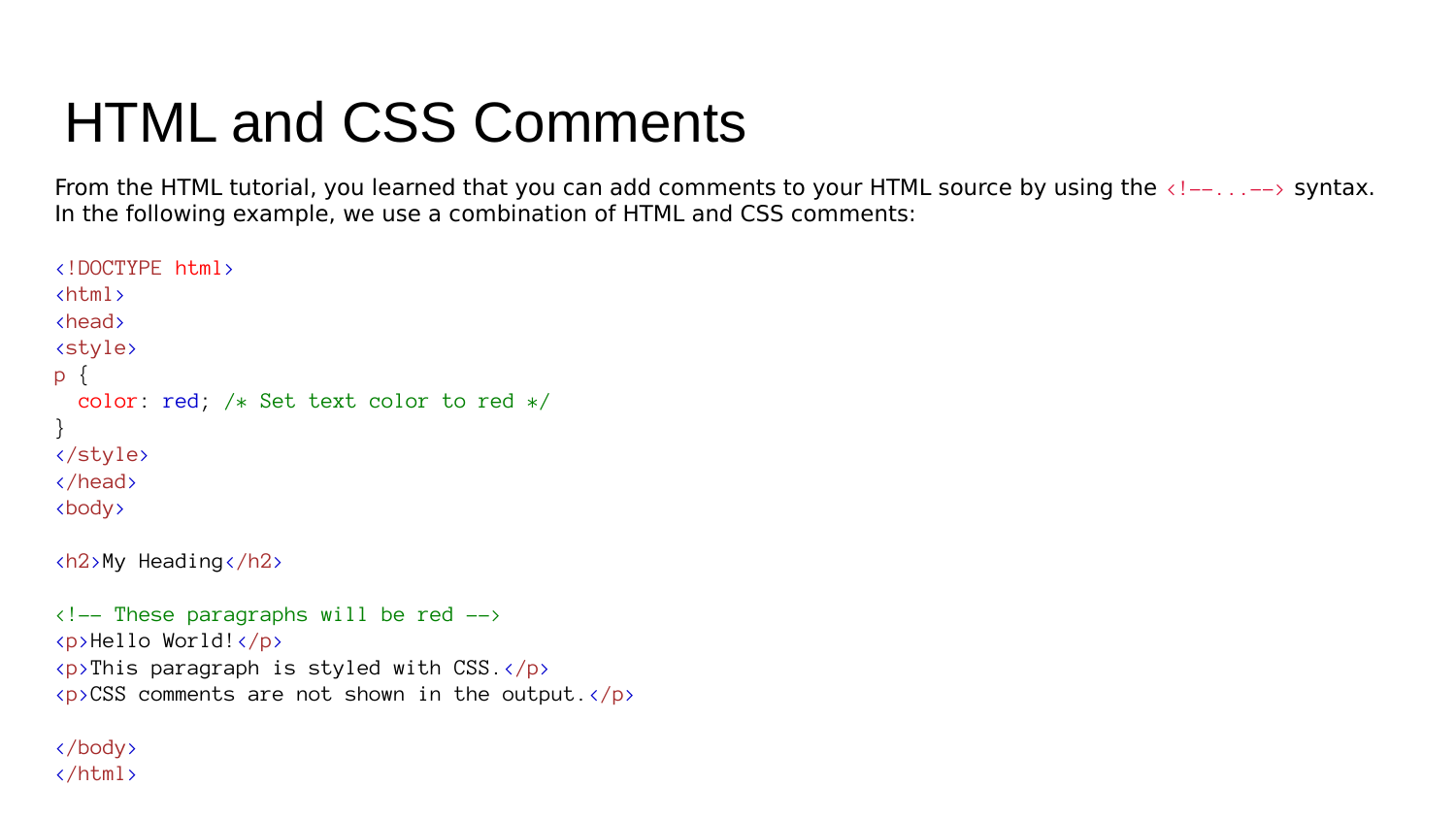

# HTML and CSS Comments
From the HTML tutorial, you learned that you can add comments to your HTML source by using the <!--...--> syntax.
In the following example, we use a combination of HTML and CSS comments:

<!DOCTYPE html>
<html>
<head>
<style>
p {
  color: red; /* Set text color to red */
}
</style>
</head>
<body>
<h2>My Heading</h2>
<!-- These paragraphs will be red -->
<p>Hello World!</p>
<p>This paragraph is styled with CSS.</p>
<p>CSS comments are not shown in the output.</p>
</body>
</html>